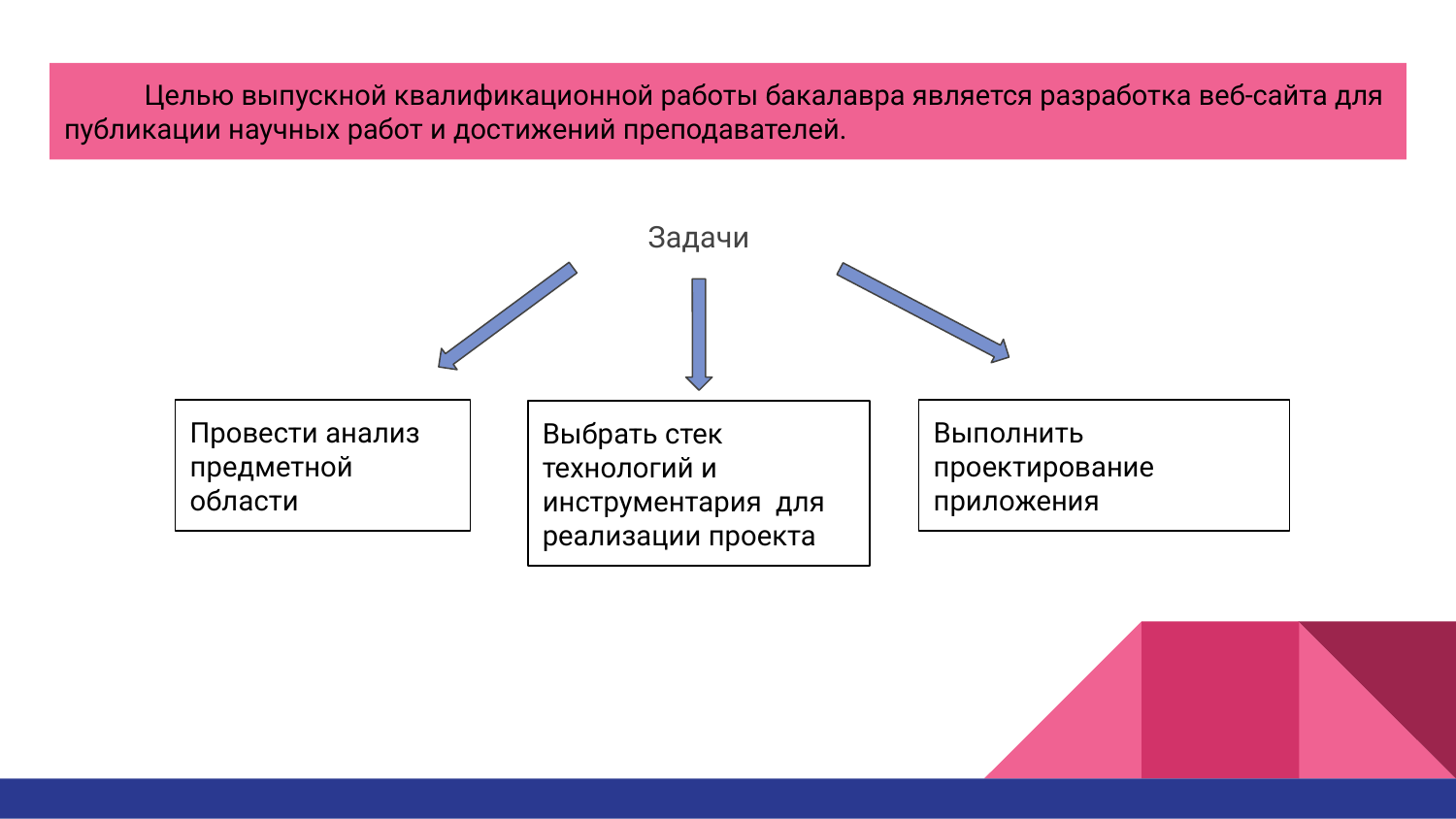

# Целью выпускной квалификационной работы бакалавра является разработка веб-сайта для публикации научных работ и достижений преподавателей.
Задачи

Провести анализ предметной области
Выполнить проектирование приложения
Выбрать стек технологий и инструментария  для реализации проекта